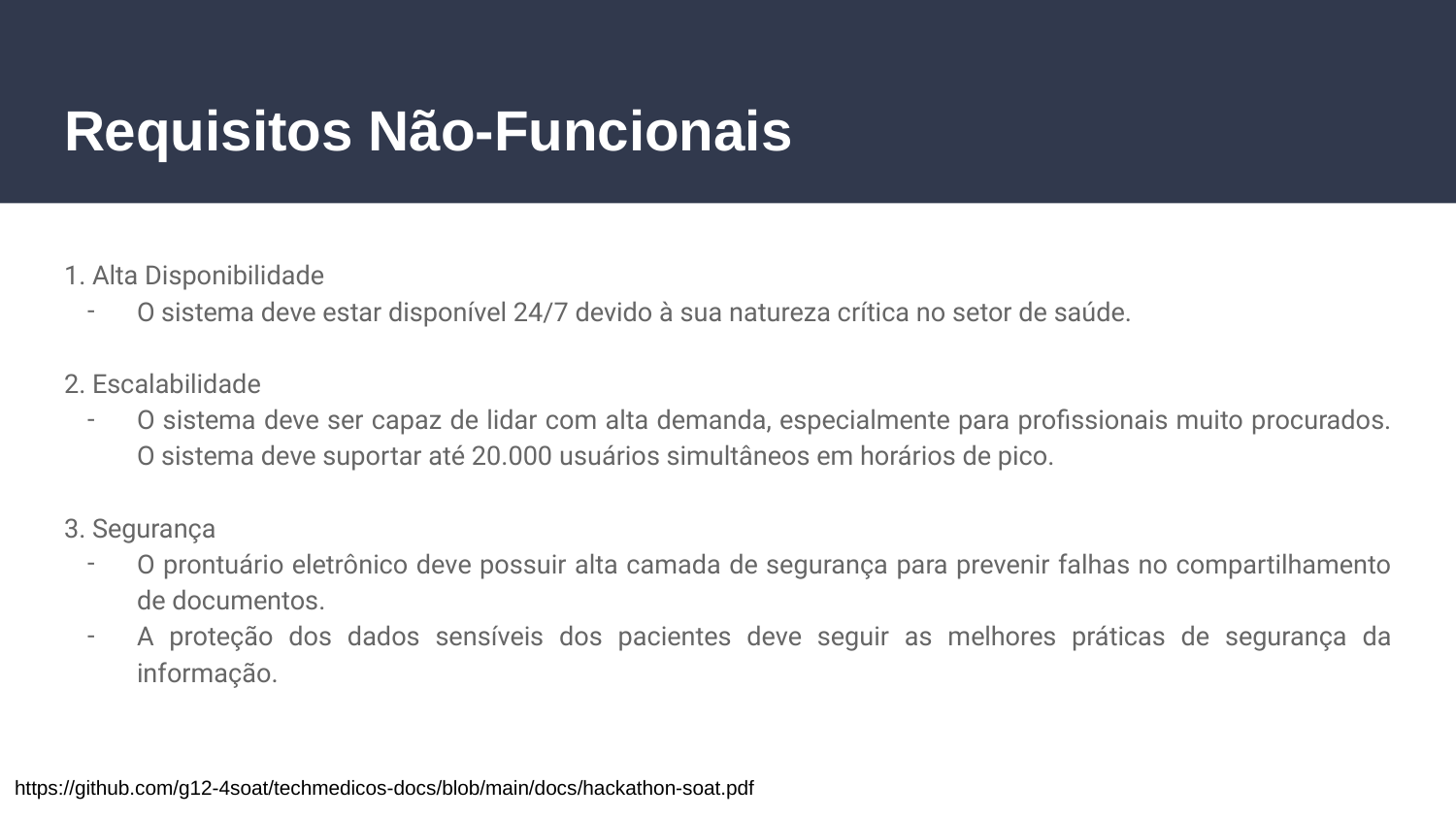

# Requisitos Não-Funcionais
1. Alta Disponibilidade
O sistema deve estar disponível 24/7 devido à sua natureza crítica no setor de saúde.

2. Escalabilidade
O sistema deve ser capaz de lidar com alta demanda, especialmente para profissionais muito procurados. O sistema deve suportar até 20.000 usuários simultâneos em horários de pico.

3. Segurança
O prontuário eletrônico deve possuir alta camada de segurança para prevenir falhas no compartilhamento de documentos.
A proteção dos dados sensíveis dos pacientes deve seguir as melhores práticas de segurança da informação.
https://github.com/g12-4soat/techmedicos-docs/blob/main/docs/hackathon-soat.pdf